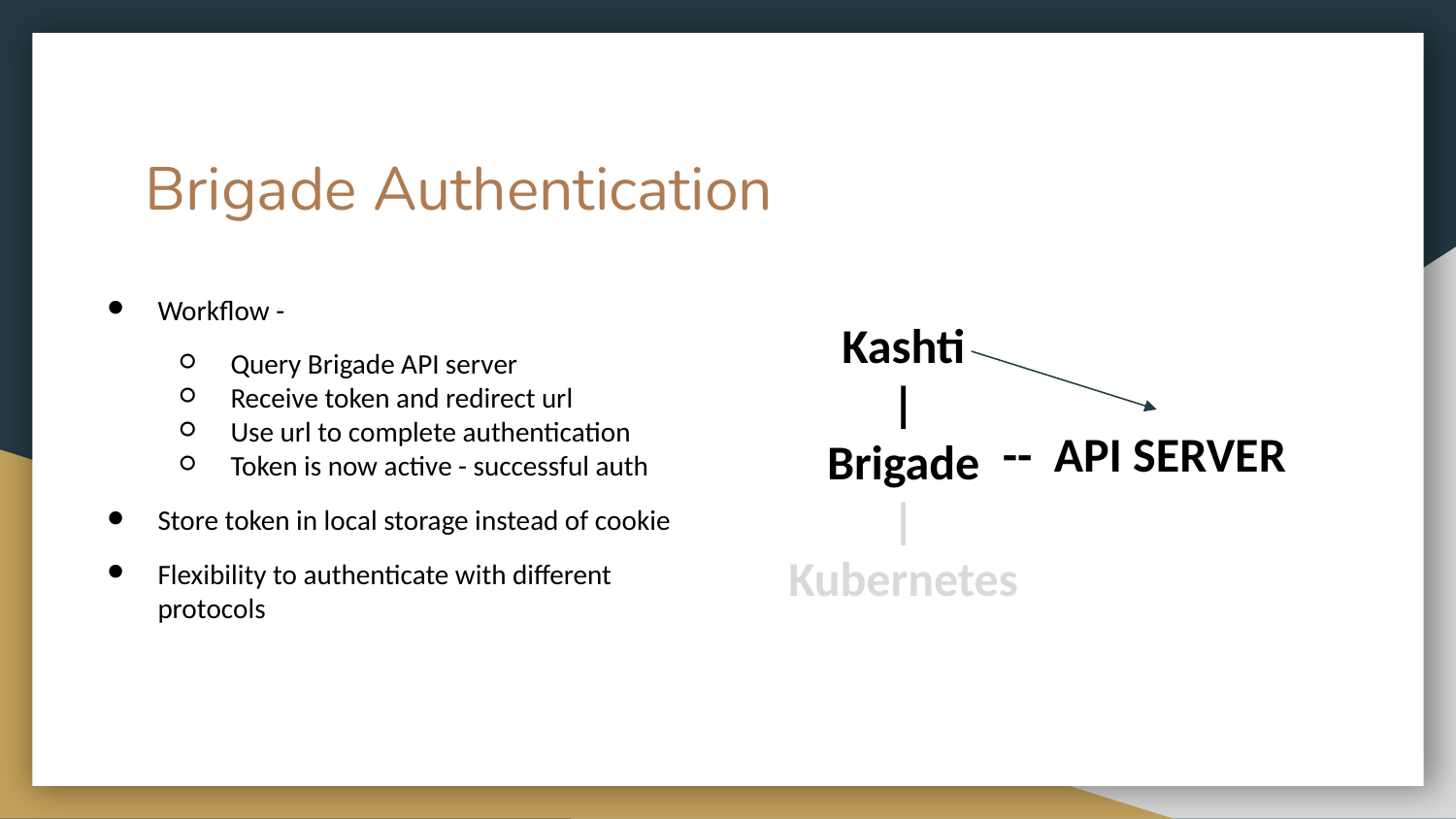

# Brigade Authentication
Workflow -
Query Brigade API server
Receive token and redirect url
Use url to complete authentication
Token is now active - successful auth
Store token in local storage instead of cookie
Flexibility to authenticate with different protocols
Kashti
|
Brigade
|
Kubernetes
--  API SERVER